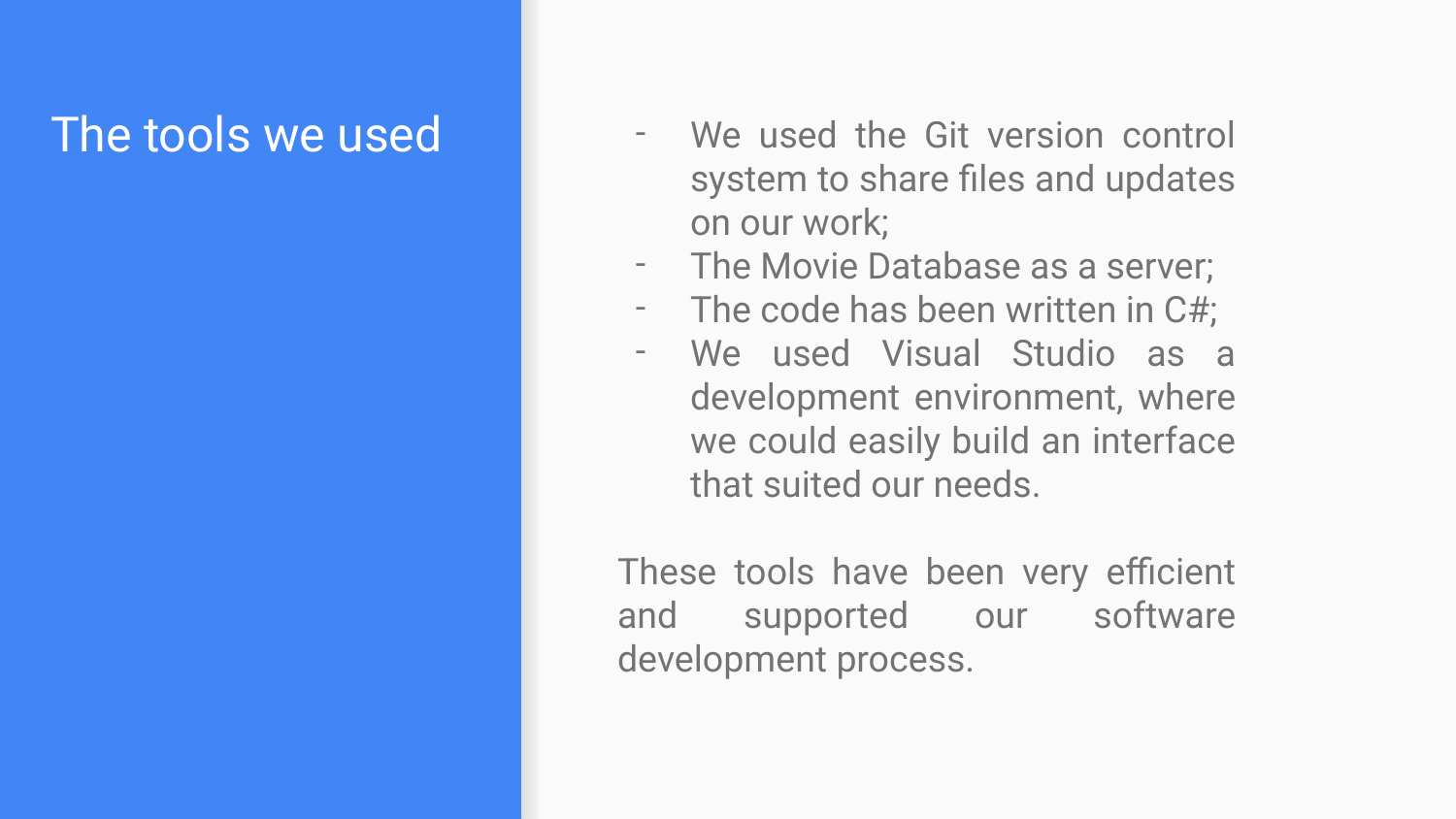

# The tools we used
We used the Git version control system to share files and updates on our work;
The Movie Database as a server;
The code has been written in C#;
We used Visual Studio as a development environment, where we could easily build an interface that suited our needs.

These tools have been very efficient and supported our software development process.